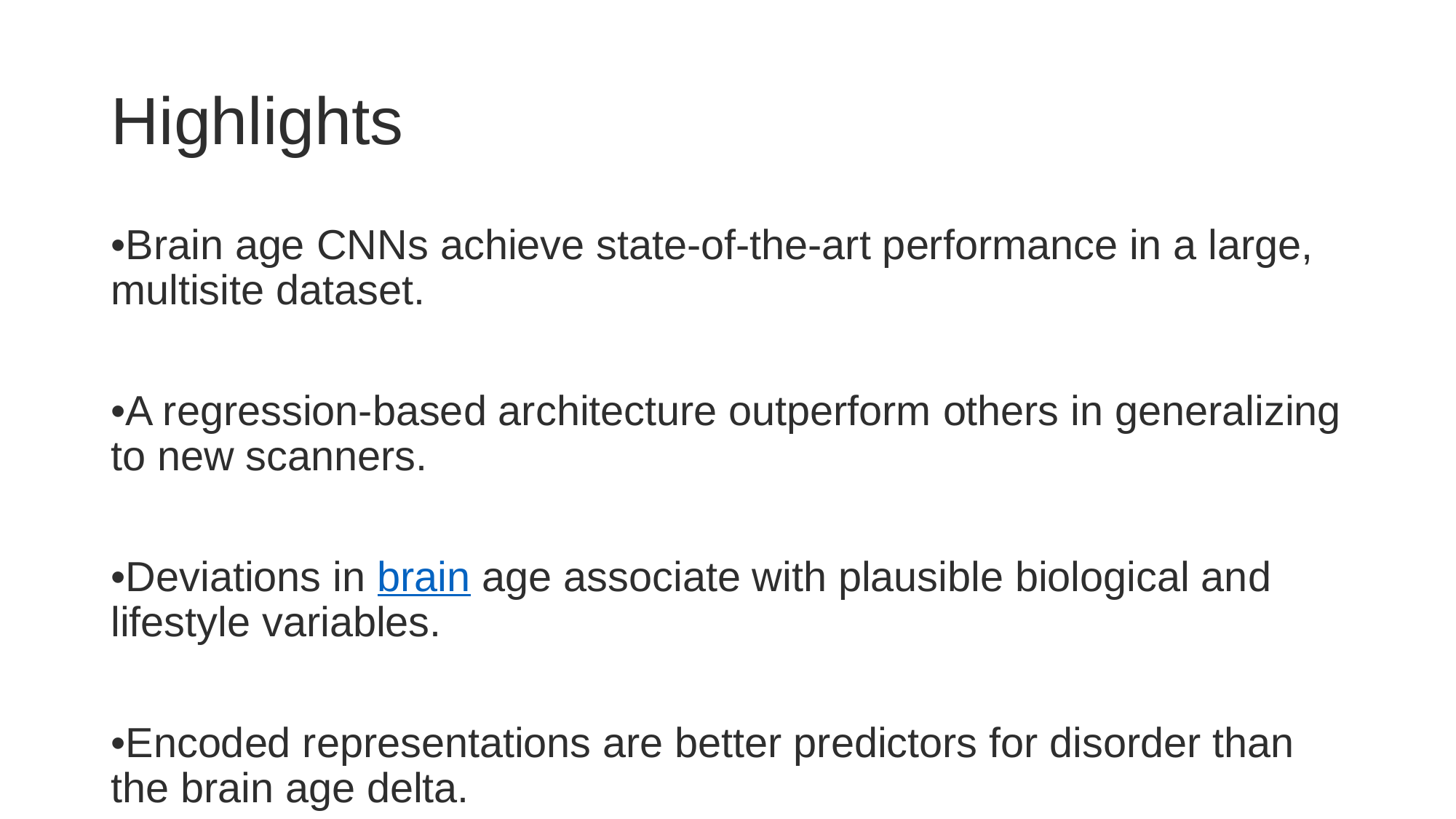

# Highlights
•Brain age CNNs achieve state-of-the-art performance in a large, multisite dataset.

•A regression-based architecture outperform others in generalizing to new scanners.

•Deviations in brain age associate with plausible biological and lifestyle variables.

•Encoded representations are better predictors for disorder than the brain age delta.